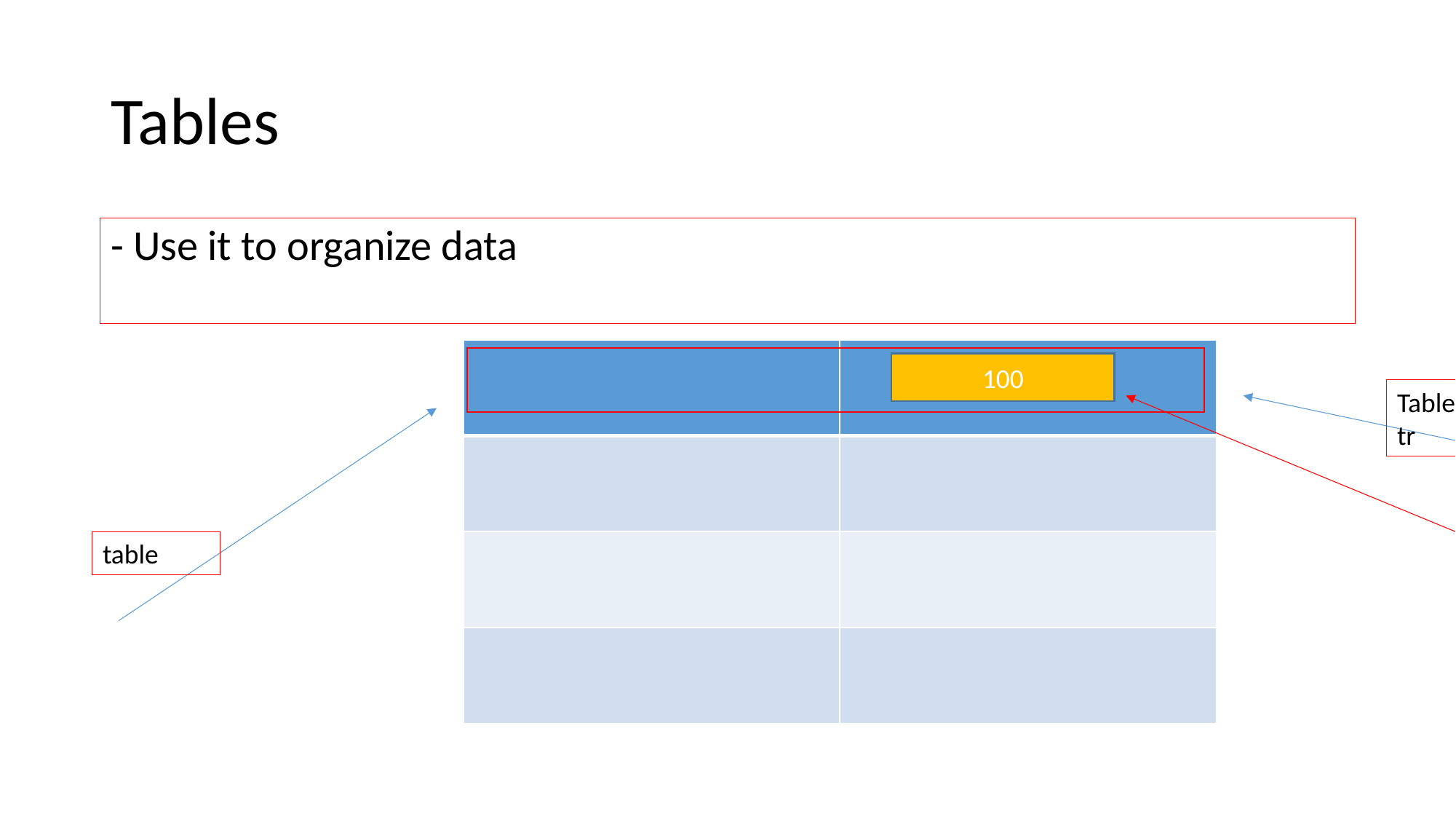

# Tables
- Use it to organize data
|  |  |
| --- | --- |
|  |  |
|  |  |
|  |  |

100
Table row :
tr
Table data:
td
table